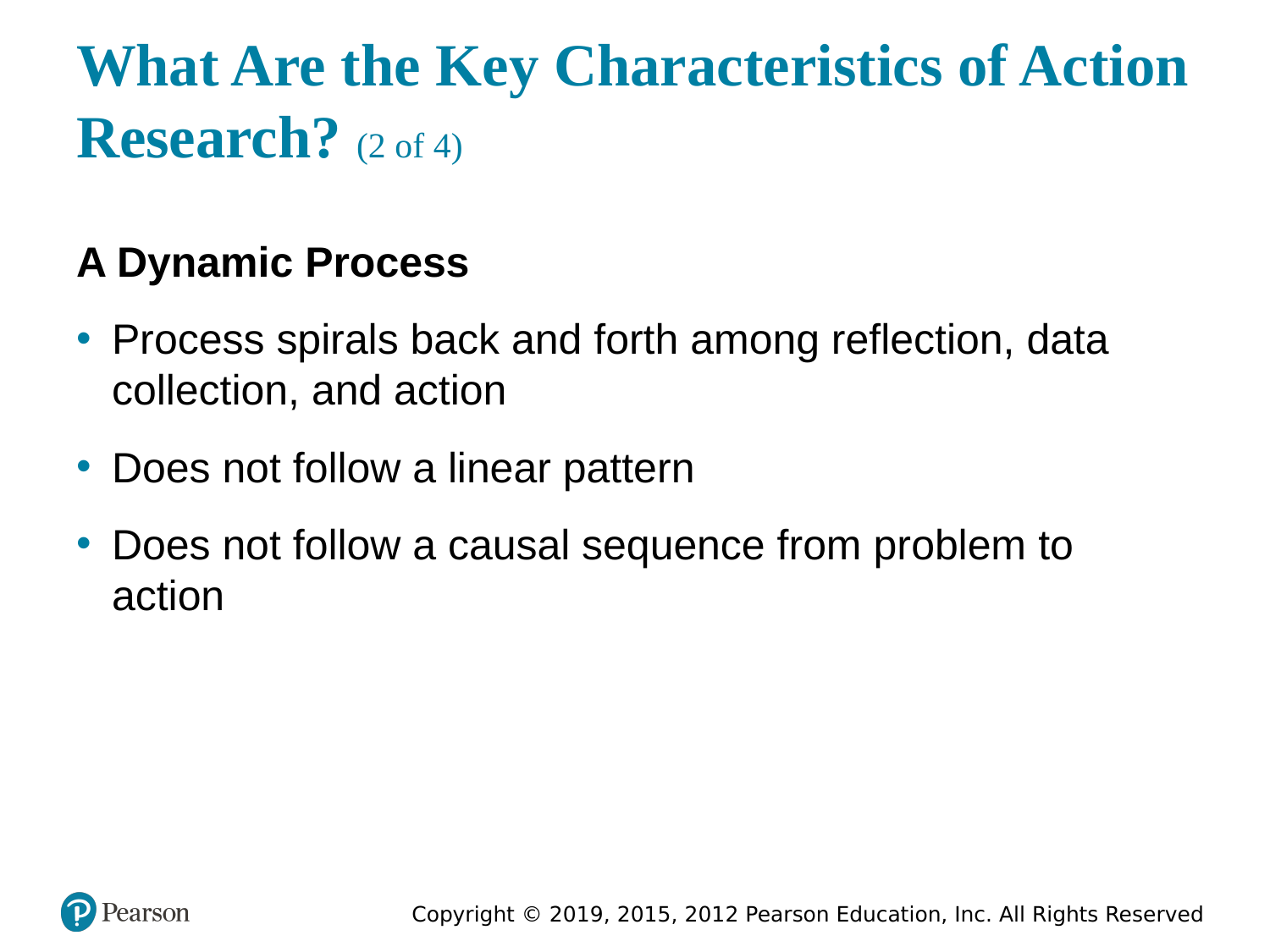

# What Are the Key Characteristics of Action Research? (2 of 4)
A Dynamic Process
Process spirals back and forth among reflection, data collection, and action
Does not follow a linear pattern
Does not follow a causal sequence from problem to action